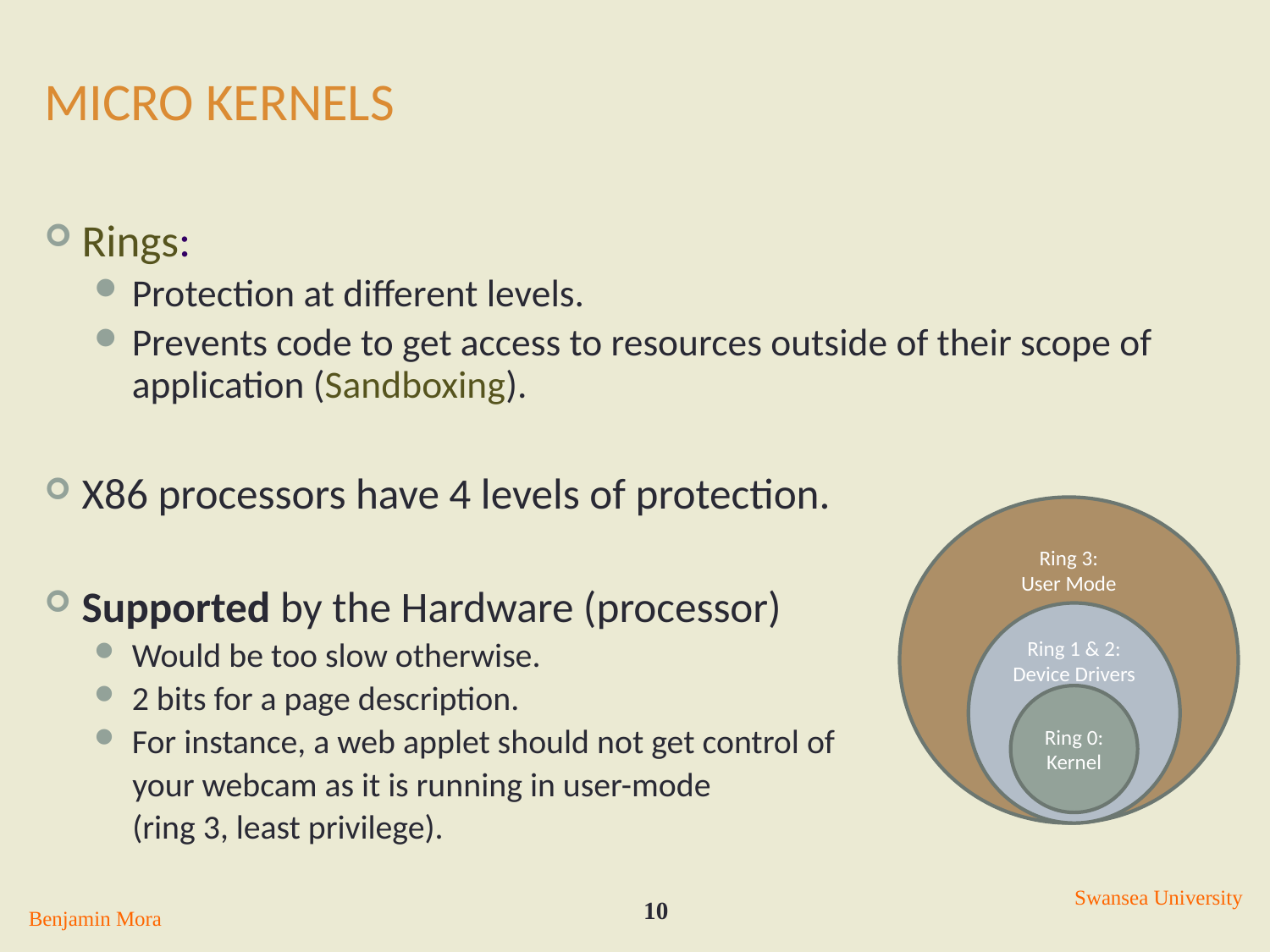

# Micro Kernels

Rings:
Protection at different levels.
Prevents code to get access to resources outside of their scope of application (Sandboxing).

X86 processors have 4 levels of protection.

Supported by the Hardware (processor)
Would be too slow otherwise.
2 bits for a page description.
For instance, a web applet should not get control of
     your webcam as it is running in user-mode
     (ring 3, least privilege).

Ring 3:
User Mode
Ring 1 & 2:
Device Drivers
Ring 0:
Kernel
Swansea University
10
Benjamin Mora